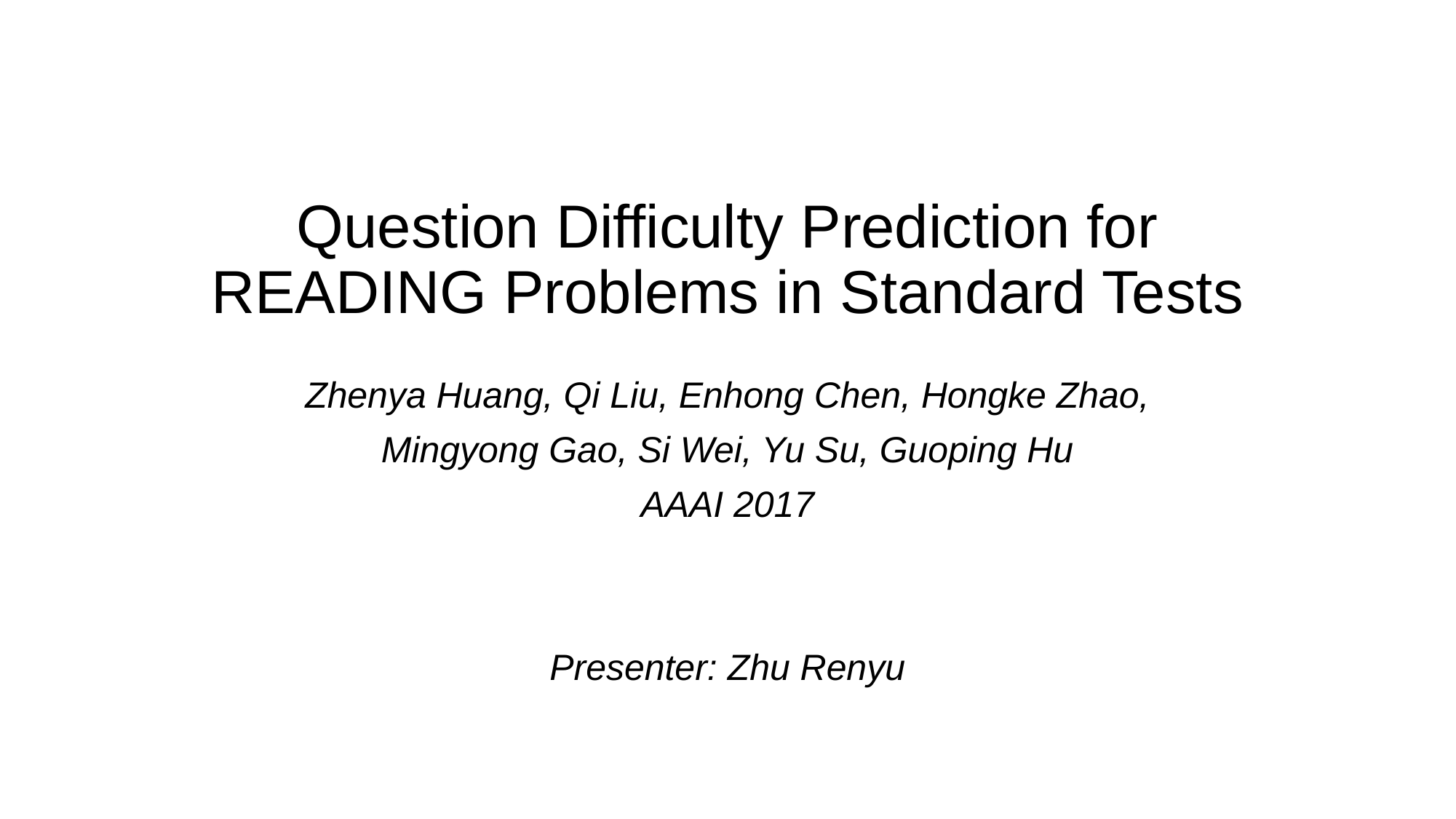

# Question Difficulty Prediction for READING Problems in Standard Tests
Zhenya Huang, Qi Liu, Enhong Chen, Hongke Zhao,
Mingyong Gao, Si Wei, Yu Su, Guoping Hu
AAAI 2017

Presenter: Zhu Renyu